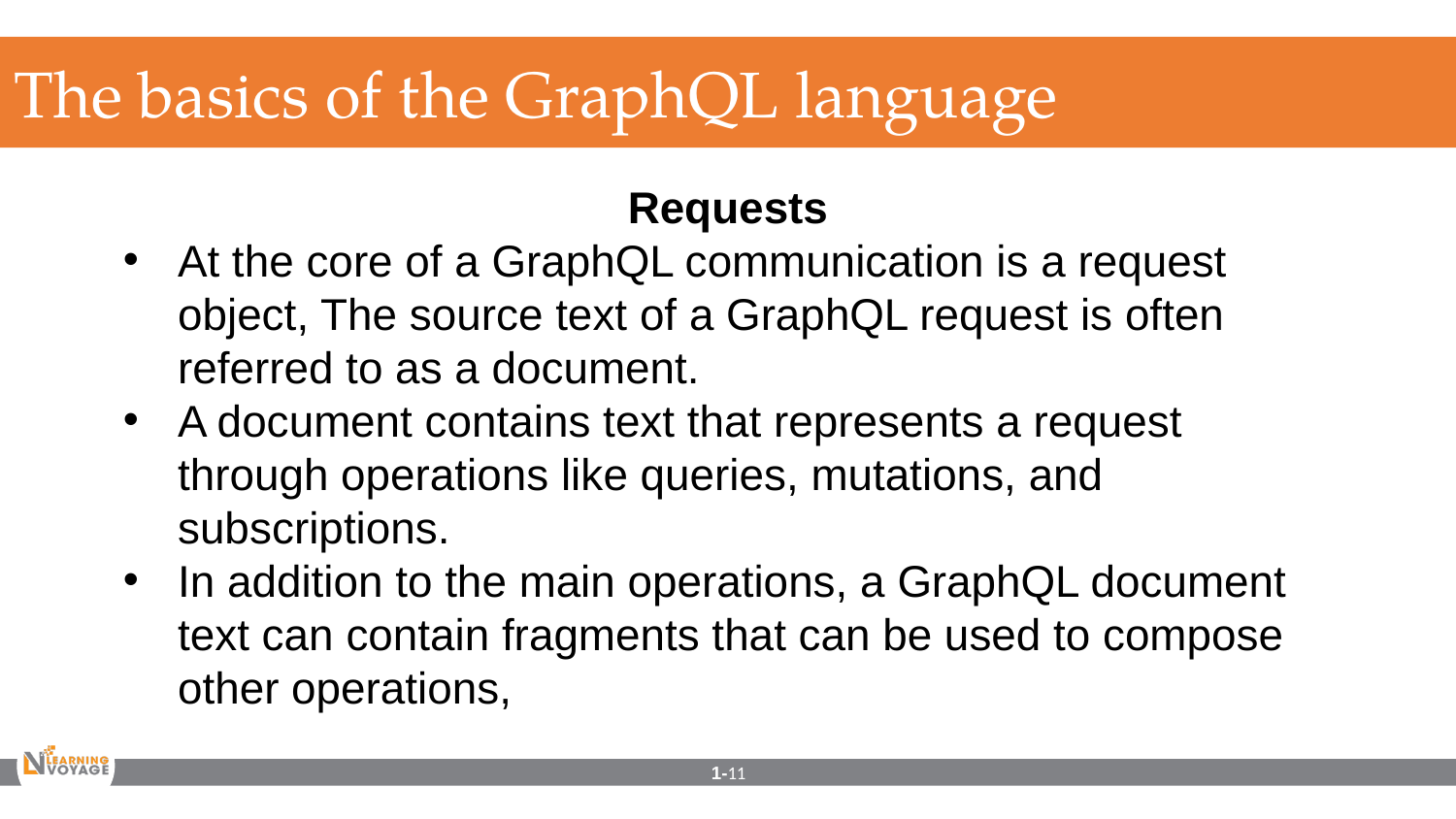

The basics of the GraphQL language
Requests
At the core of a GraphQL communication is a request object, The source text of a GraphQL request is often referred to as a document.
A document contains text that represents a request through operations like queries, mutations, and subscriptions.
In addition to the main operations, a GraphQL document text can contain fragments that can be used to compose other operations,
1-11